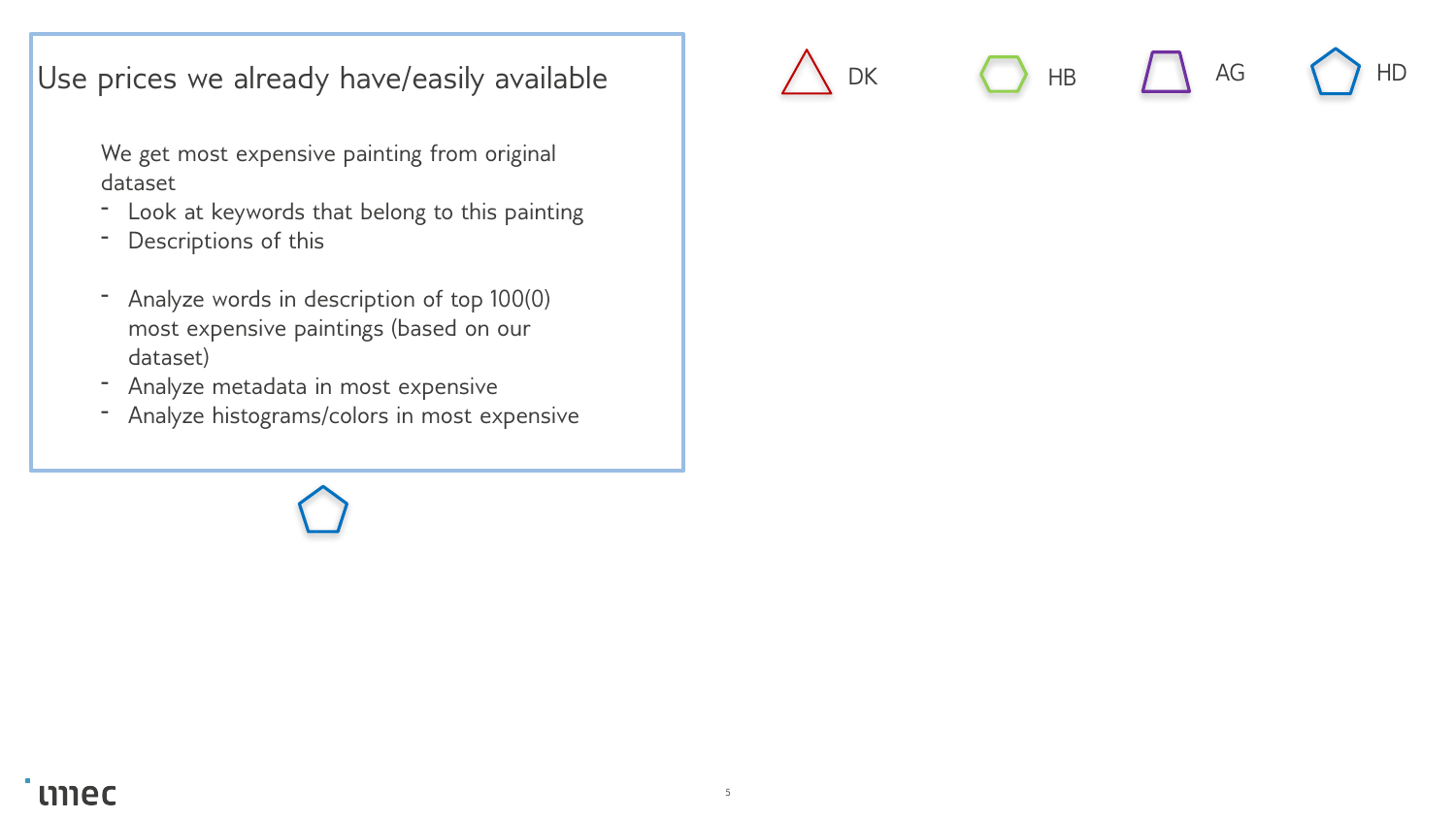

Use prices we already have/easily available
We get most expensive painting from original dataset
Look at keywords that belong to this painting
Descriptions of this

Analyze words in description of top 100(0) most expensive paintings (based on our dataset)
Analyze metadata in most expensive
Analyze histograms/colors in most expensive

AG
HD

DK
HB

5